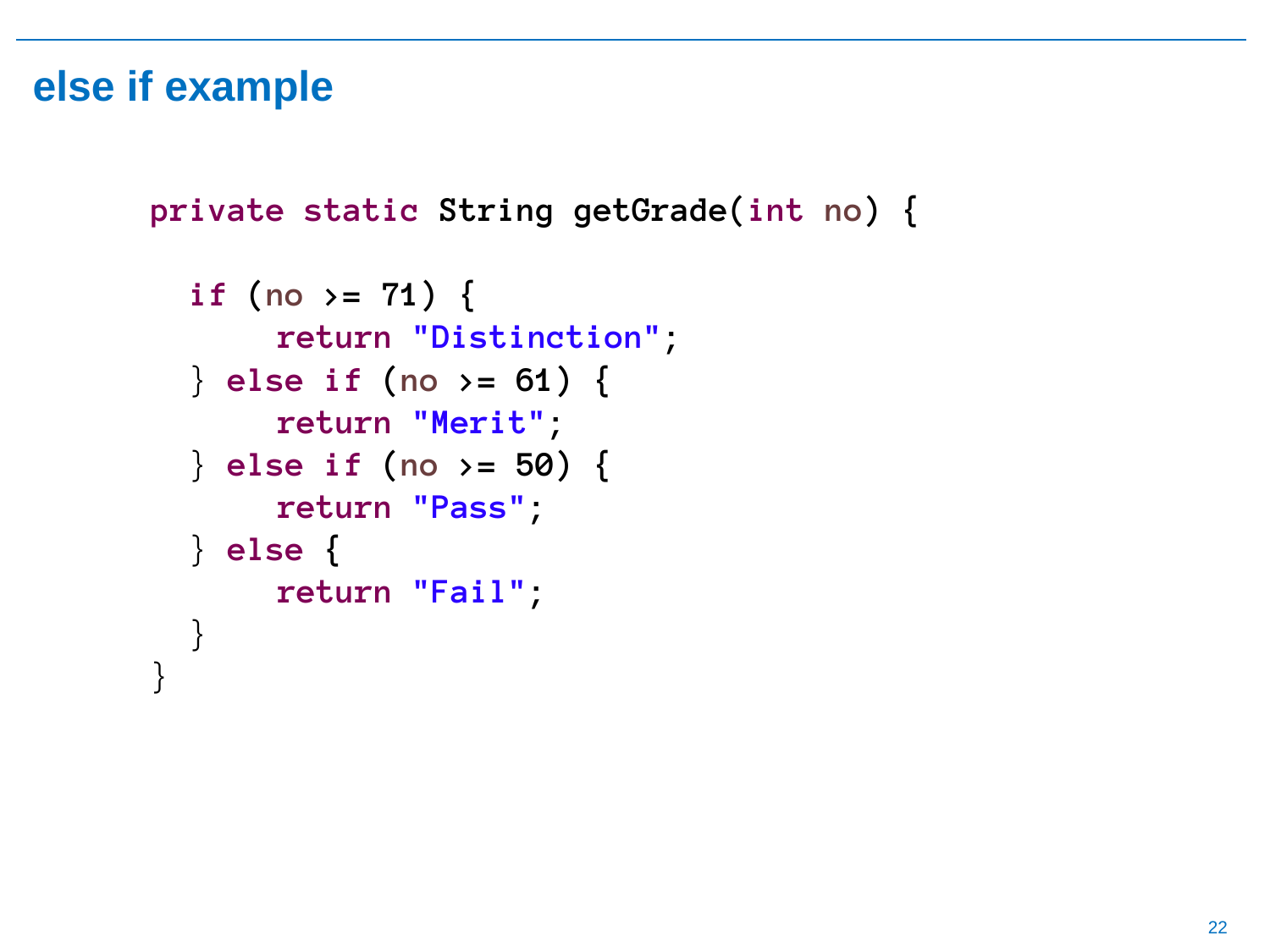

# else if example
private static String getGrade(int no) {

  if (no >= 71) {
	return "Distinction";
  } else if (no >= 61) {
	return "Merit";
  } else if (no >= 50) {
	return "Pass";
  } else {
	return "Fail";
  }
}